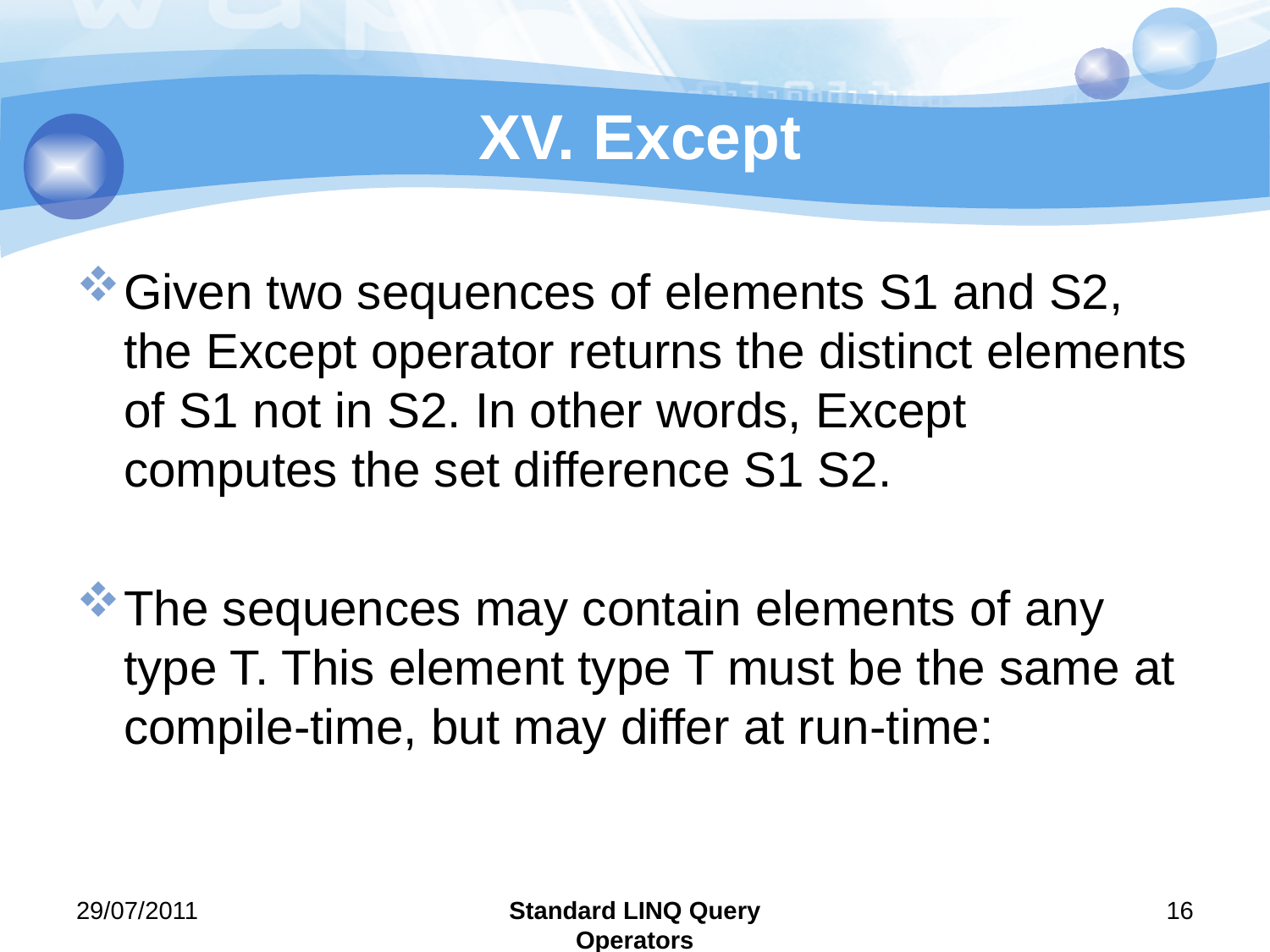

# XV. Except
Given two sequences of elements S1 and S2, the Except operator returns the distinct elements of S1 not in S2. In other words, Except computes the set difference S1 S2.

The sequences may contain elements of any type T. This element type T must be the same at compile-time, but may differ at run-time:

29/07/2011
Standard LINQ Query Operators
16